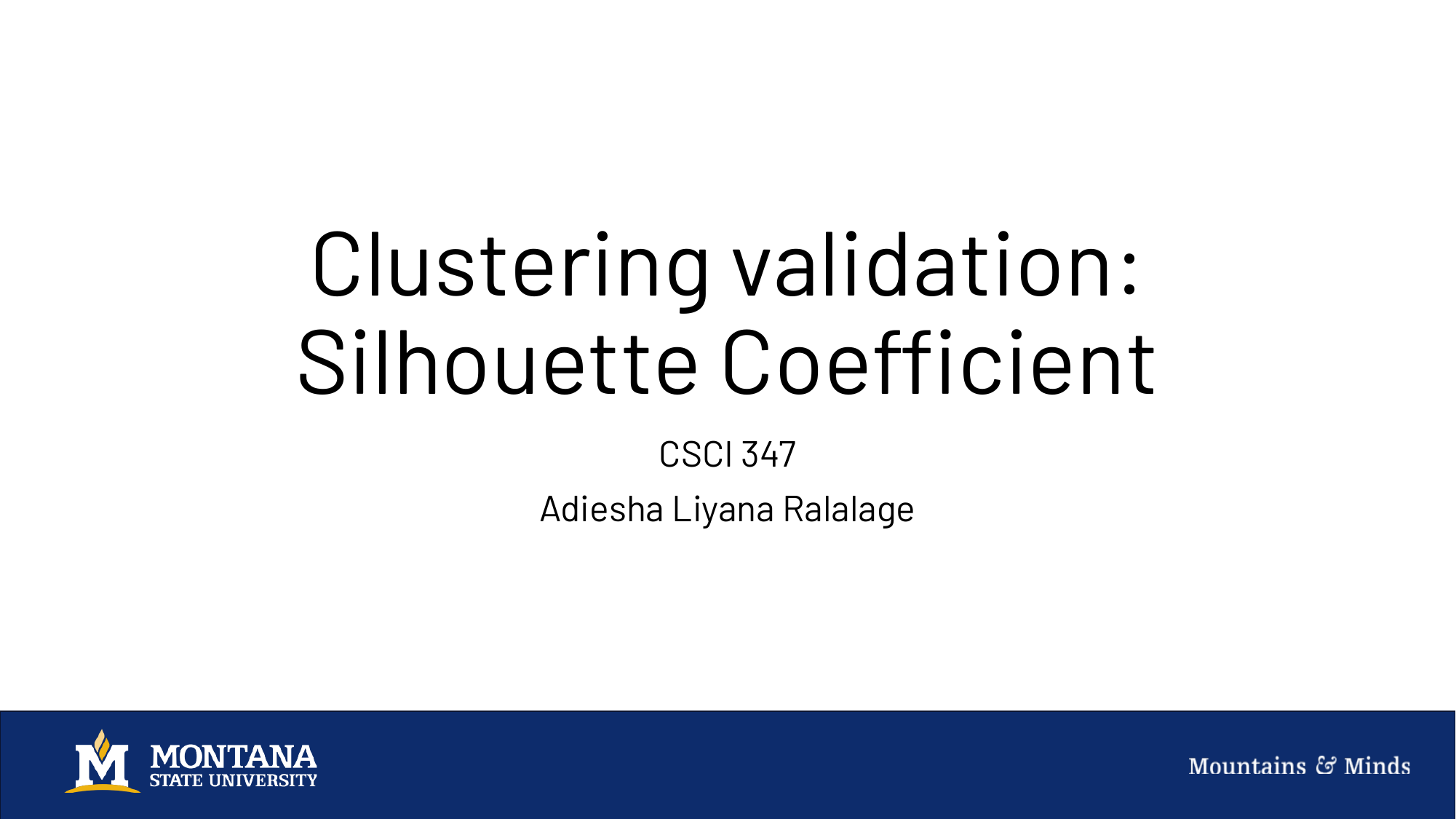

# Clustering validation: Silhouette Coefficient
CSCI 347
Adiesha Liyana Ralalage